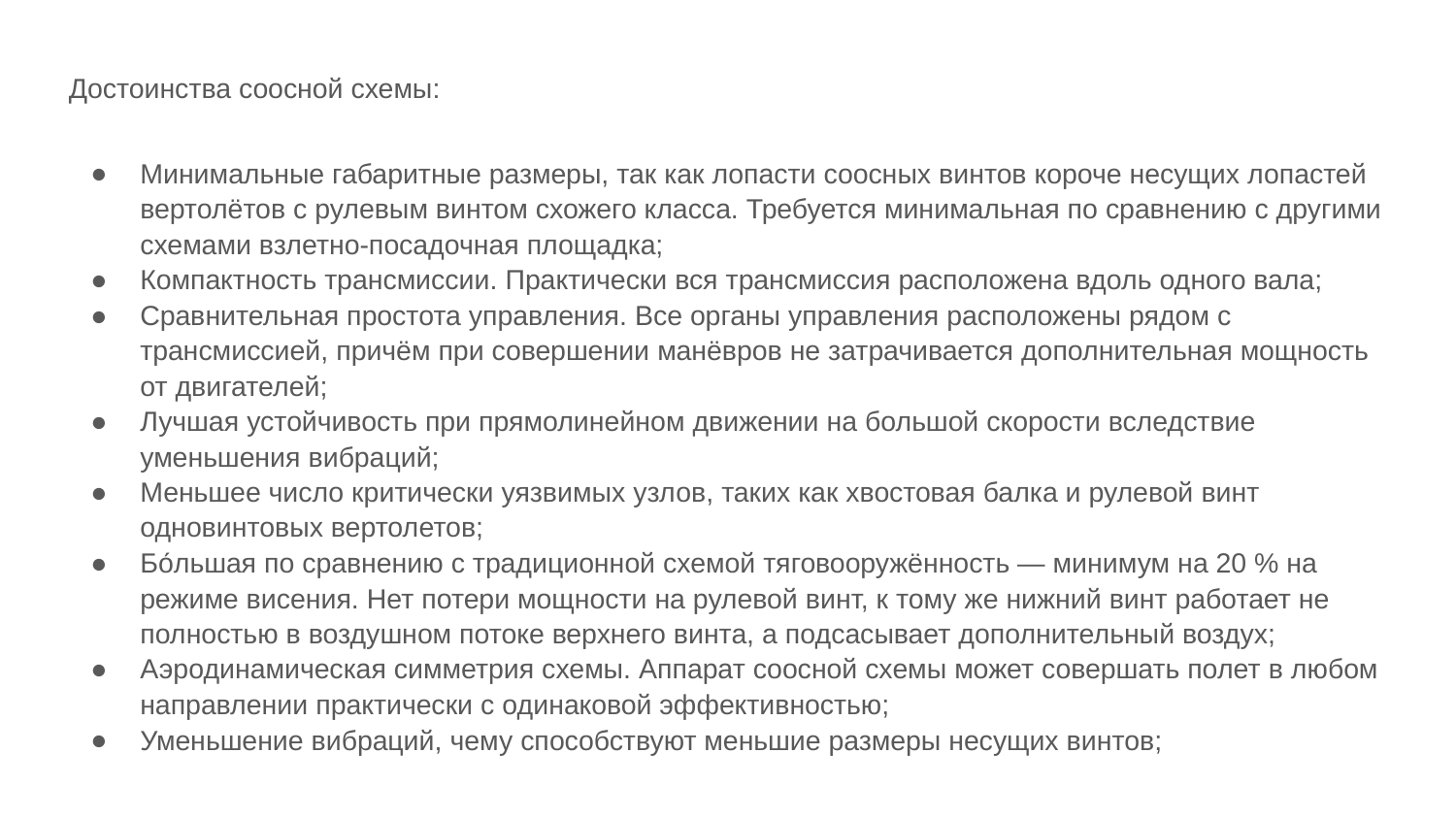

Достоинства соосной схемы:
Минимальные габаритные размеры, так как лопасти соосных винтов короче несущих лопастей вертолётов с рулевым винтом схожего класса. Требуется минимальная по сравнению с другими схемами взлетно-посадочная площадка;
Компактность трансмиссии. Практически вся трансмиссия расположена вдоль одного вала;
Сравнительная простота управления. Все органы управления расположены рядом с трансмиссией, причём при совершении манёвров не затрачивается дополнительная мощность от двигателей;
Лучшая устойчивость при прямолинейном движении на большой скорости вследствие уменьшения вибраций;
Меньшее число критически уязвимых узлов, таких как хвостовая балка и рулевой винт одновинтовых вертолетов;
Бо́льшая по сравнению с традиционной схемой тяговооружённость — минимум на 20 % на режиме висения. Нет потери мощности на рулевой винт, к тому же нижний винт работает не полностью в воздушном потоке верхнего винта, а подсасывает дополнительный воздух;
Аэродинамическая симметрия схемы. Аппарат соосной схемы может совершать полет в любом направлении практически с одинаковой эффективностью;
Уменьшение вибраций, чему способствуют меньшие размеры несущих винтов;